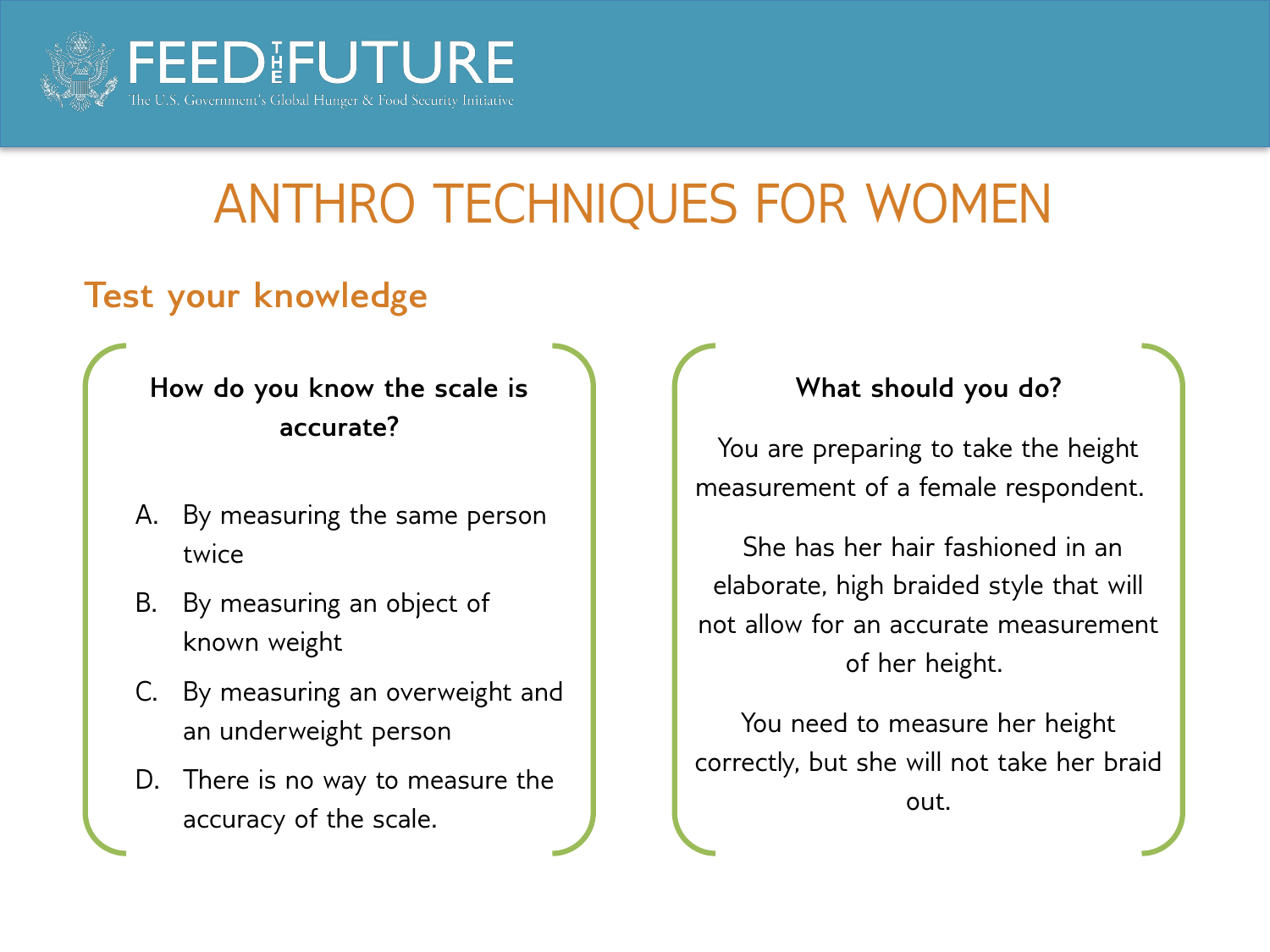

# ANTHRO TECHNIQUES FOR WOMEN
Test your knowledge
How do you know the scale is accurate?

By measuring the same person twice
By measuring an object of known weight
By measuring an overweight and an underweight person
There is no way to measure the accuracy of the scale.

What should you do?
You are preparing to take the height measurement of a female respondent.
 She has her hair fashioned in an elaborate, high braided style that will not allow for an accurate measurement of her height.
You need to measure her height correctly, but she will not take her braid out.